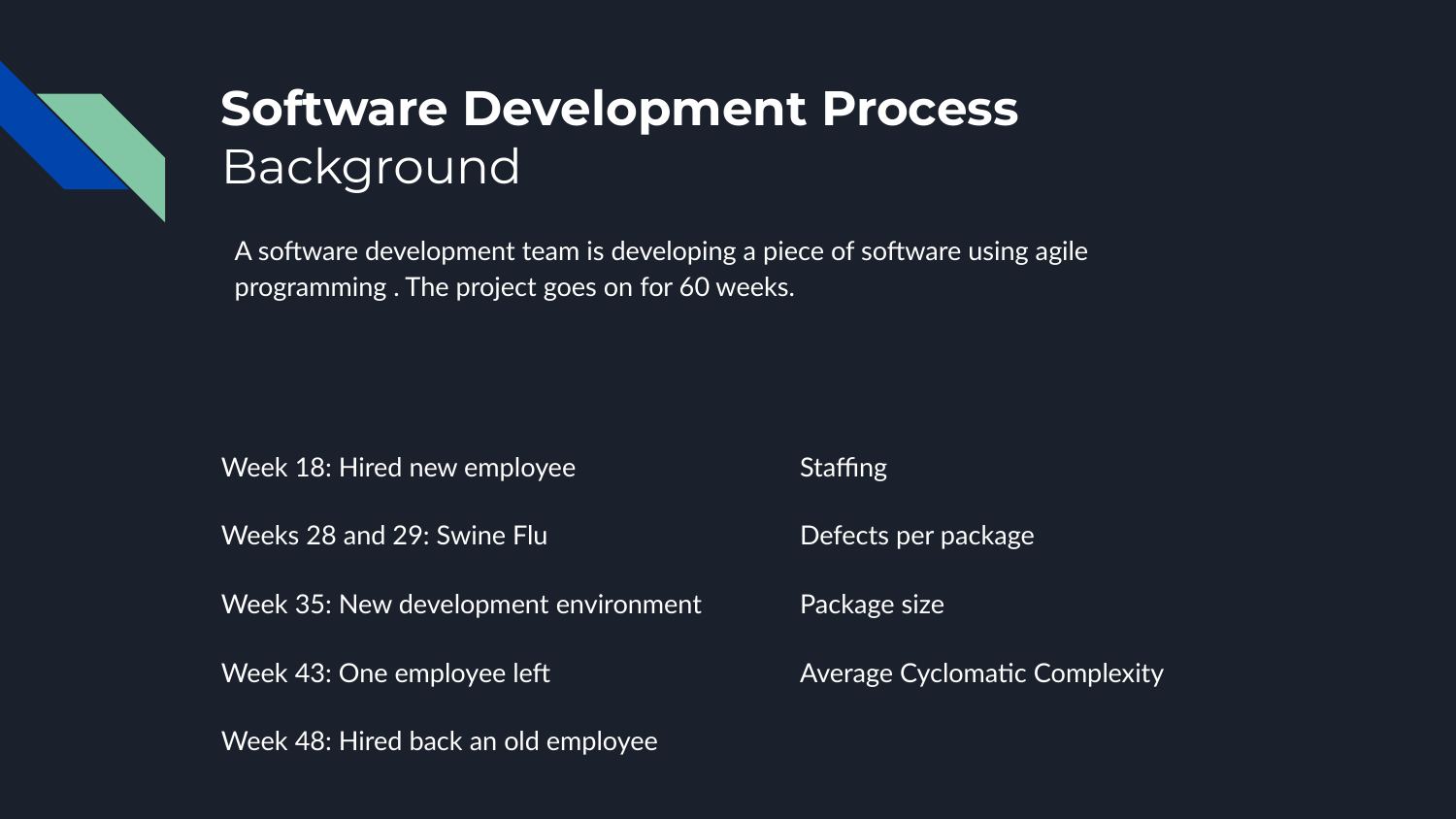

# Software Development Process
Background
A software development team is developing a piece of software using agile programming . The project goes on for 60 weeks.
Week 18: Hired new employee
Weeks 28 and 29: Swine Flu
Week 35: New development environment
Week 43: One employee left
Week 48: Hired back an old employee
Staffing
Defects per package
Package size
Average Cyclomatic Complexity